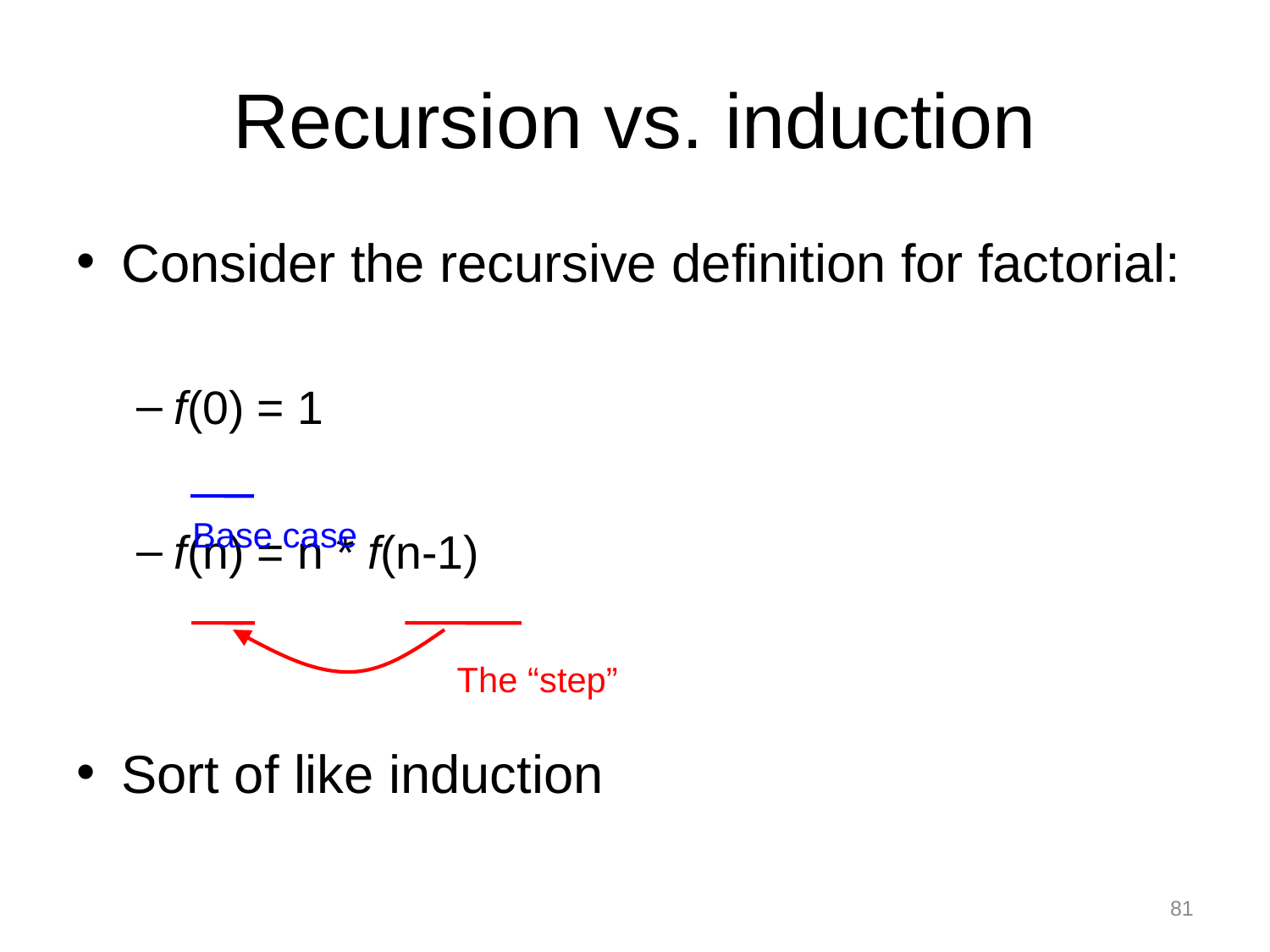

# Recursion vs. induction
Consider the recursive definition for factorial:

f(0) = 1

f(n) = n * f(n-1)

Sort of like induction

Base case

The “step”
81